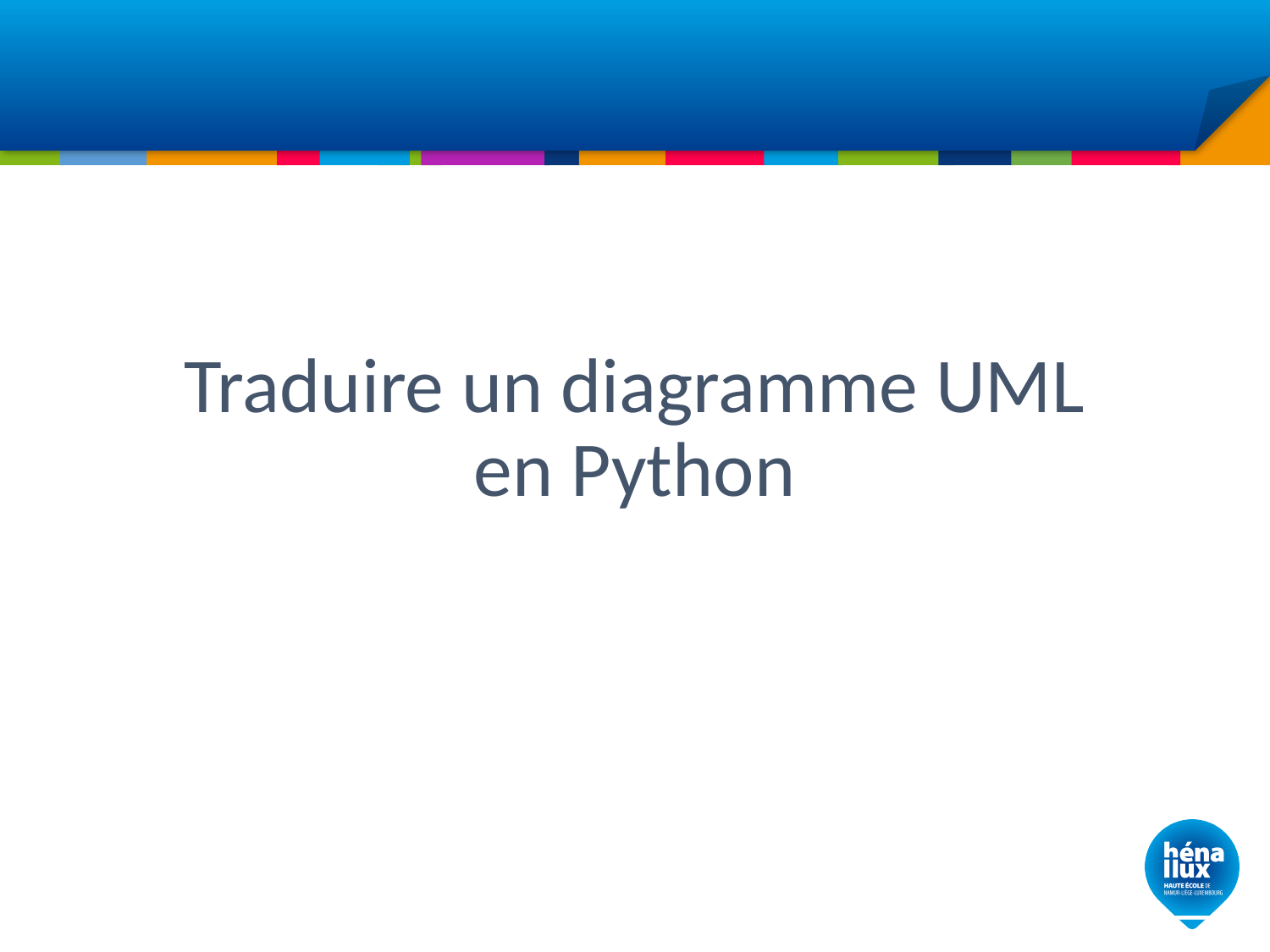

# Traduire un diagramme UML en Python